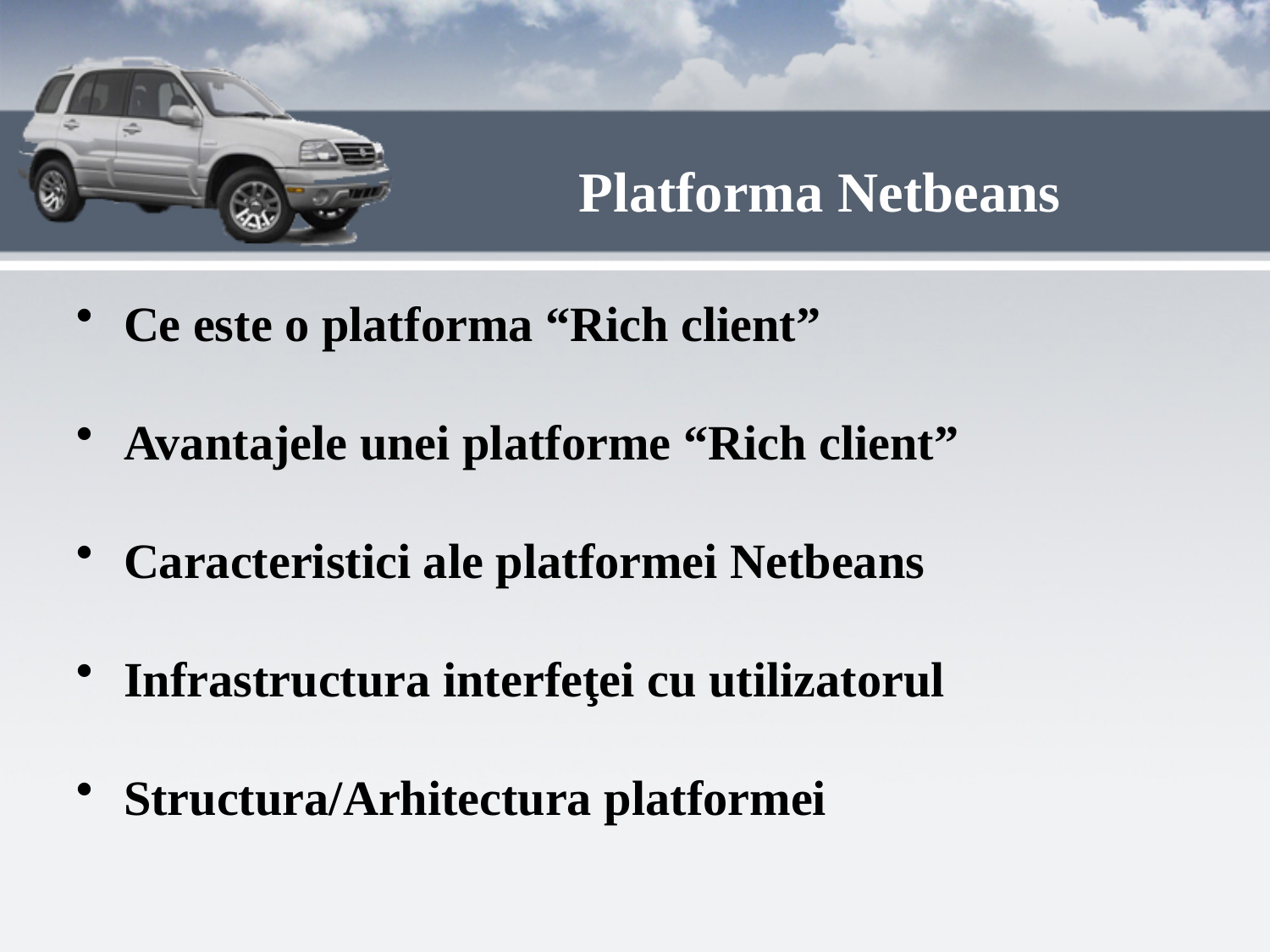

# Platforma Netbeans
Ce este o platforma “Rich client”

Avantajele unei platforme “Rich client”

Caracteristici ale platformei Netbeans

Infrastructura interfeţei cu utilizatorul

Structura/Arhitectura platformei